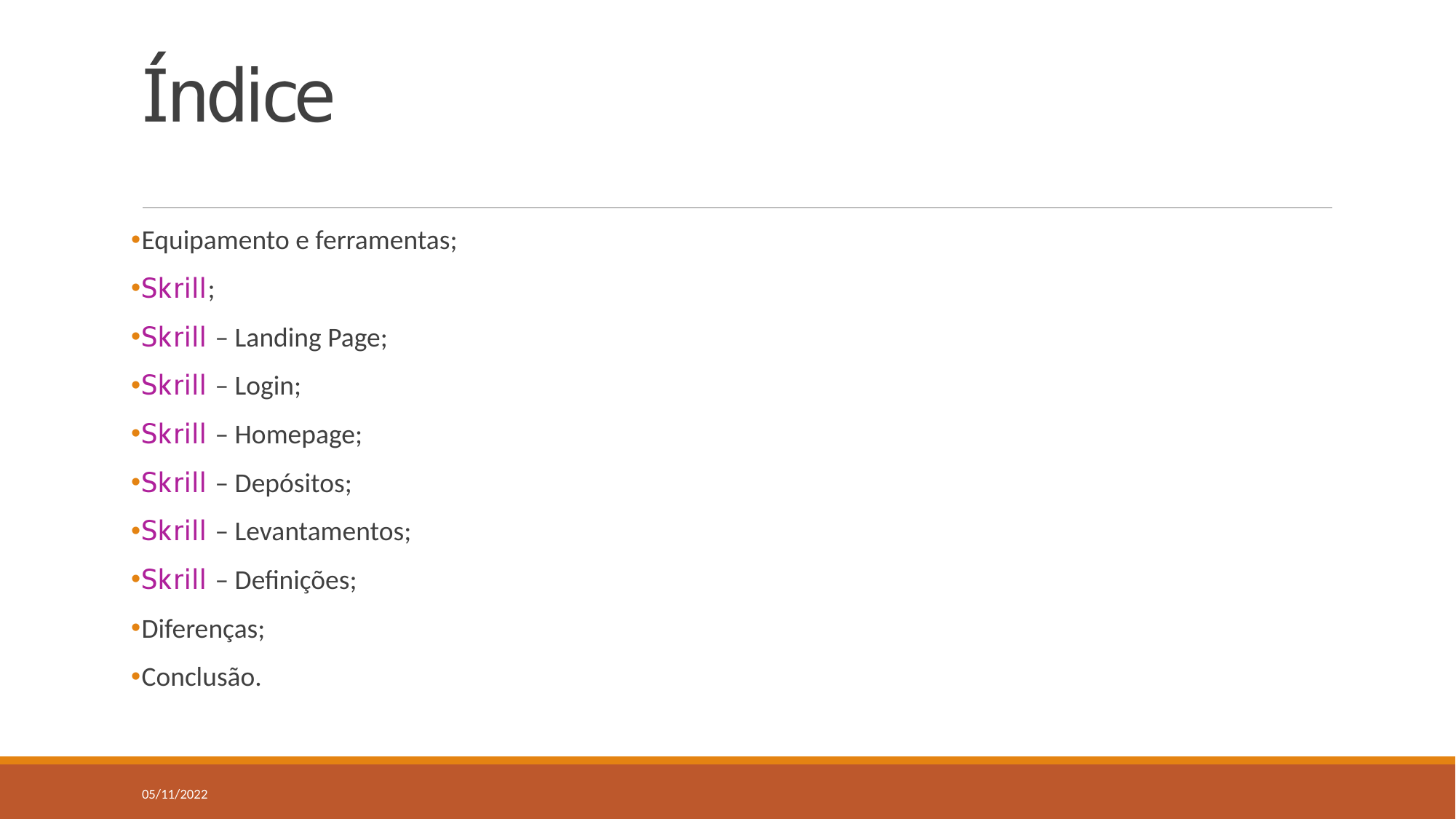

# Índice
Equipamento e ferramentas;
Skrill;
Skrill – Landing Page;
Skrill – Login;
Skrill – Homepage;
Skrill – Depósitos;
Skrill – Levantamentos;
Skrill – Definições;
Diferenças;
Conclusão.

05/11/2022